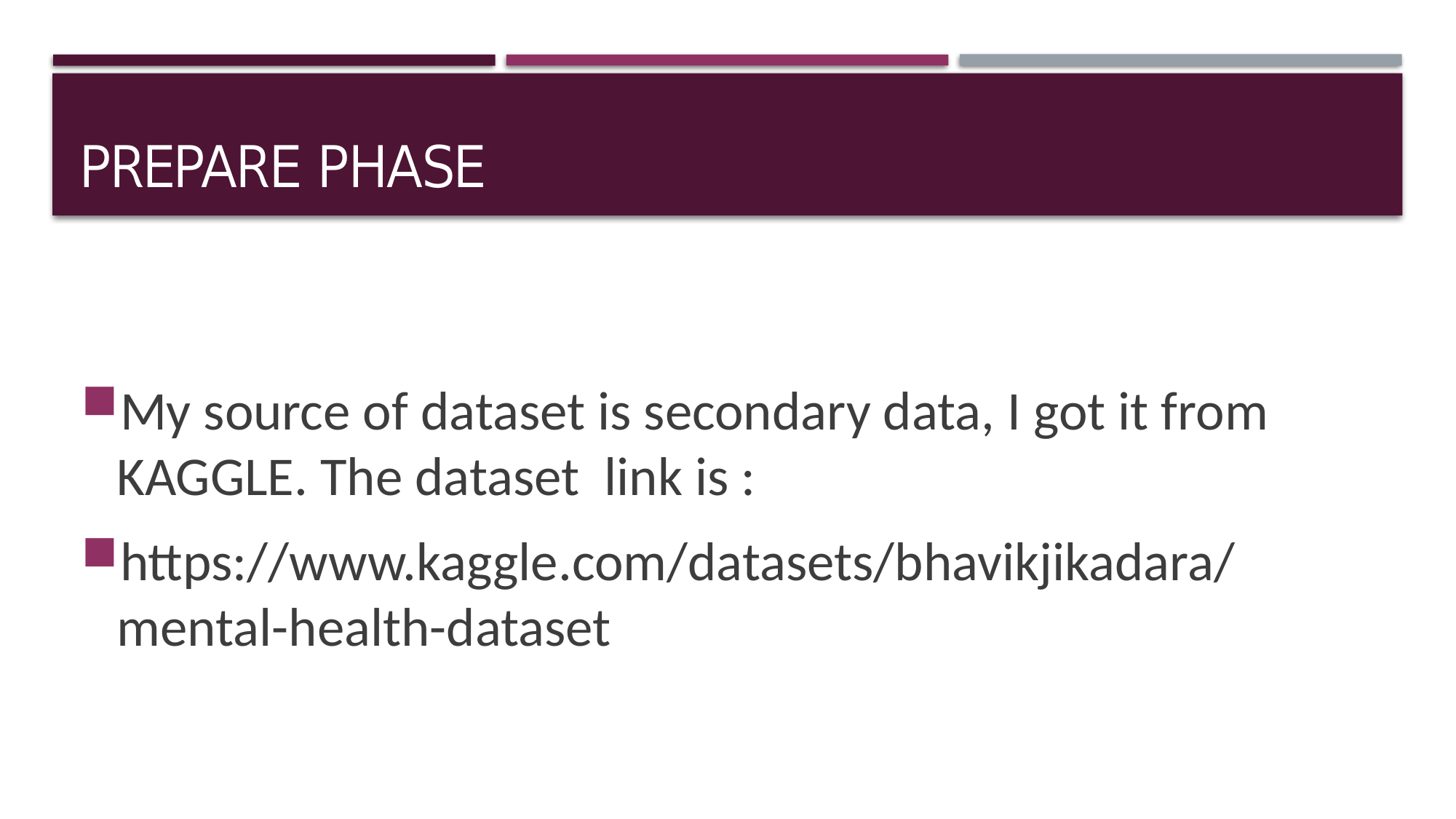

# PREPARE PHASE
My source of dataset is secondary data, I got it from KAGGLE. The dataset  link is :
https://www.kaggle.com/datasets/bhavikjikadara/mental-health-dataset